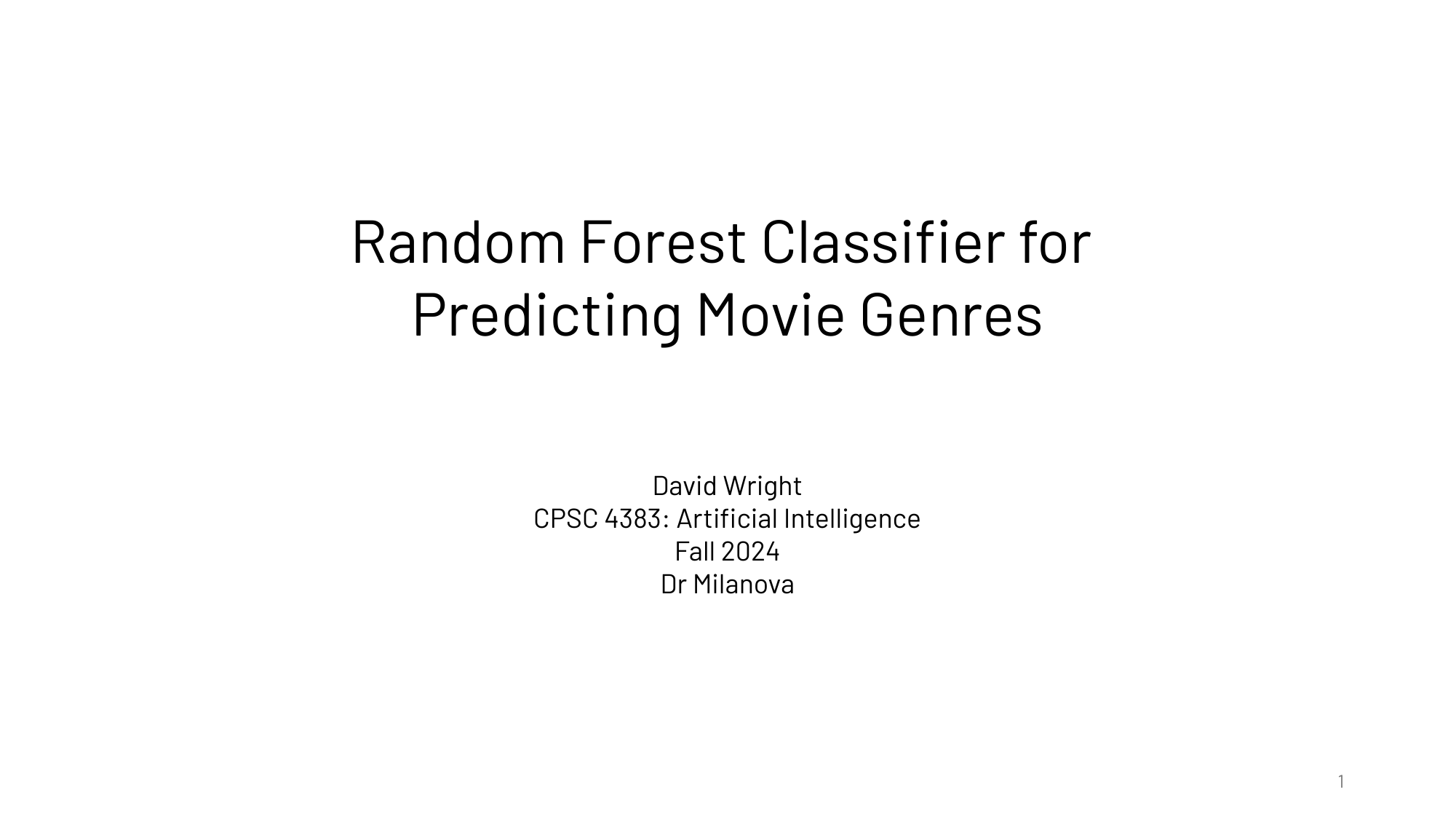

Random Forest Classifier for
Predicting Movie Genres
David Wright
CPSC 4383: Artificial Intelligence
Fall 2024
Dr Milanova
1